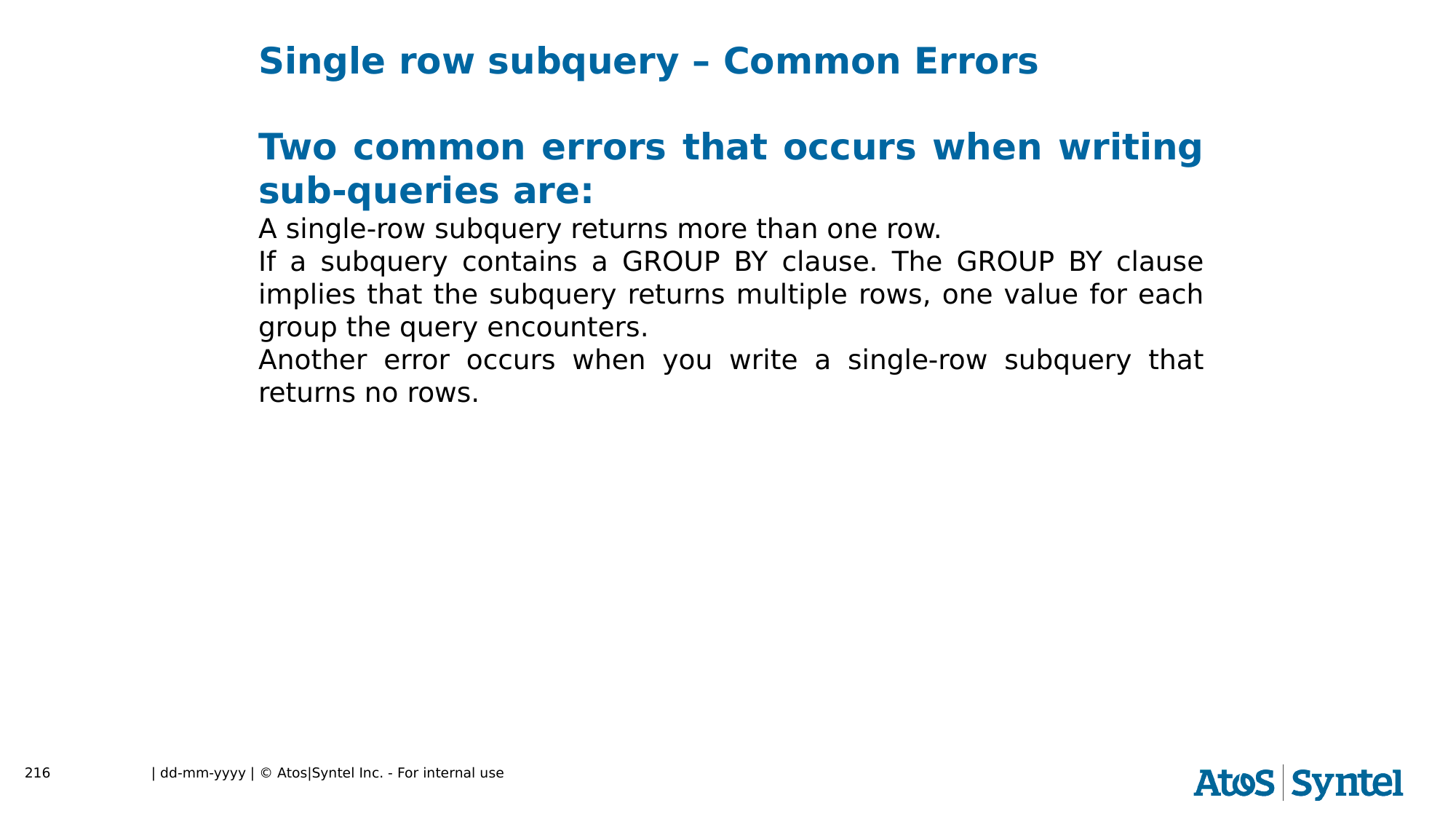

# Single row subquery – Common Errors
Two common errors that occurs when writing sub-queries are:
A single-row subquery returns more than one row.
If a subquery contains a GROUP BY clause. The GROUP BY clause implies that the subquery returns multiple rows, one value for each group the query encounters.
Another error occurs when you write a single-row subquery that returns no rows.